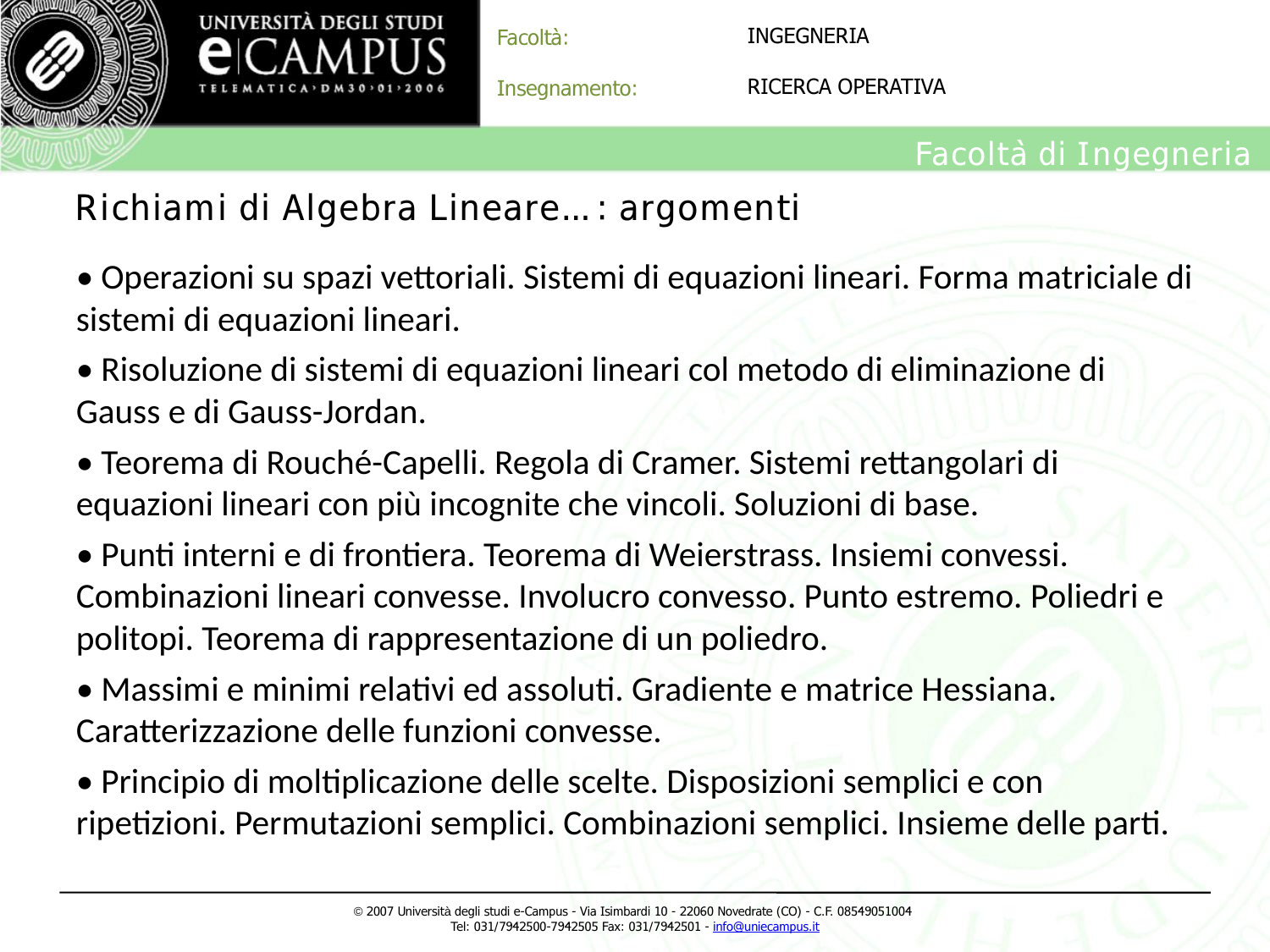

# Richiami di Algebra Lineare…: argomenti
• Operazioni su spazi vettoriali. Sistemi di equazioni lineari. Forma matriciale di sistemi di equazioni lineari.
• Risoluzione di sistemi di equazioni lineari col metodo di eliminazione di Gauss e di Gauss-Jordan.
• Teorema di Rouché-Capelli. Regola di Cramer. Sistemi rettangolari di equazioni lineari con più incognite che vincoli. Soluzioni di base.
• Punti interni e di frontiera. Teorema di Weierstrass. Insiemi convessi. Combinazioni lineari convesse. Involucro convesso. Punto estremo. Poliedri e politopi. Teorema di rappresentazione di un poliedro.
• Massimi e minimi relativi ed assoluti. Gradiente e matrice Hessiana. Caratterizzazione delle funzioni convesse.
• Principio di moltiplicazione delle scelte. Disposizioni semplici e con ripetizioni. Permutazioni semplici. Combinazioni semplici. Insieme delle parti.